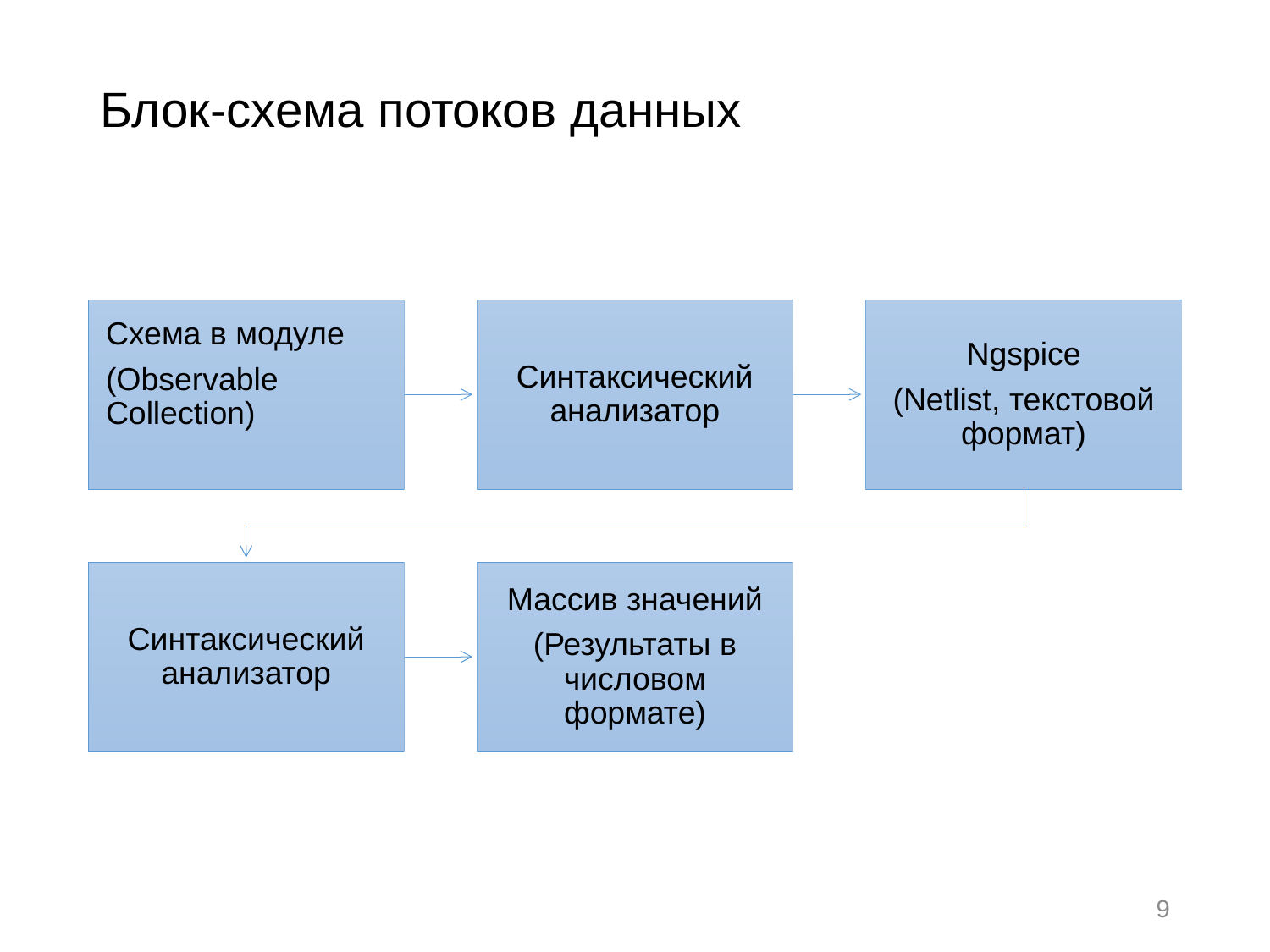

# Блок-схема потоков данных

Схема в модуле
(Observable Collection)

Синтаксический анализатор

Ngspice
(Netlist, текстовой формат)

Синтаксический анализатор
Массив значений
(Результаты в числовом формате)
9